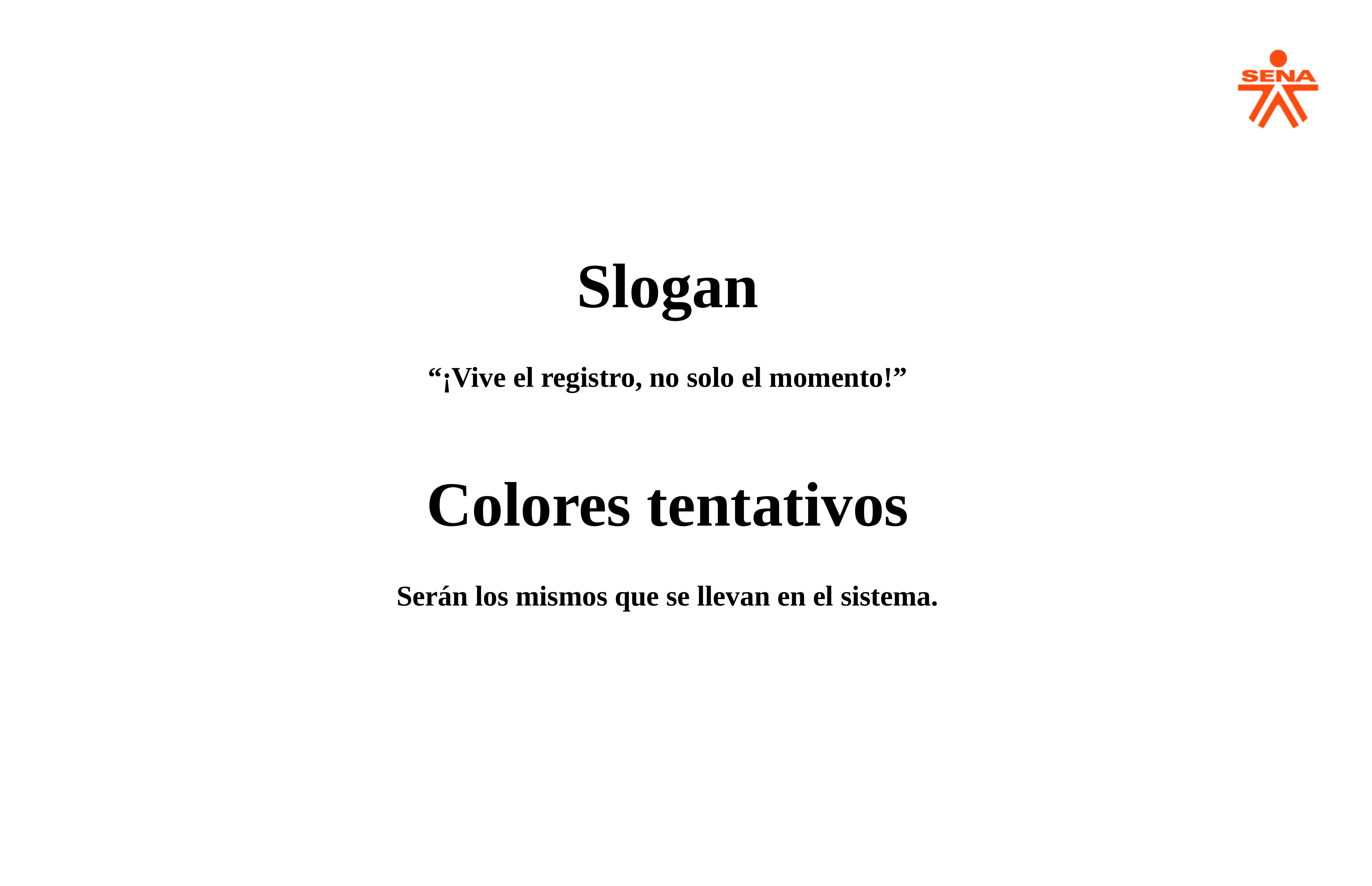

Slogan

“¡Vive el registro, no solo el momento!”

Colores tentativos

Serán los mismos que se llevan en el sistema.